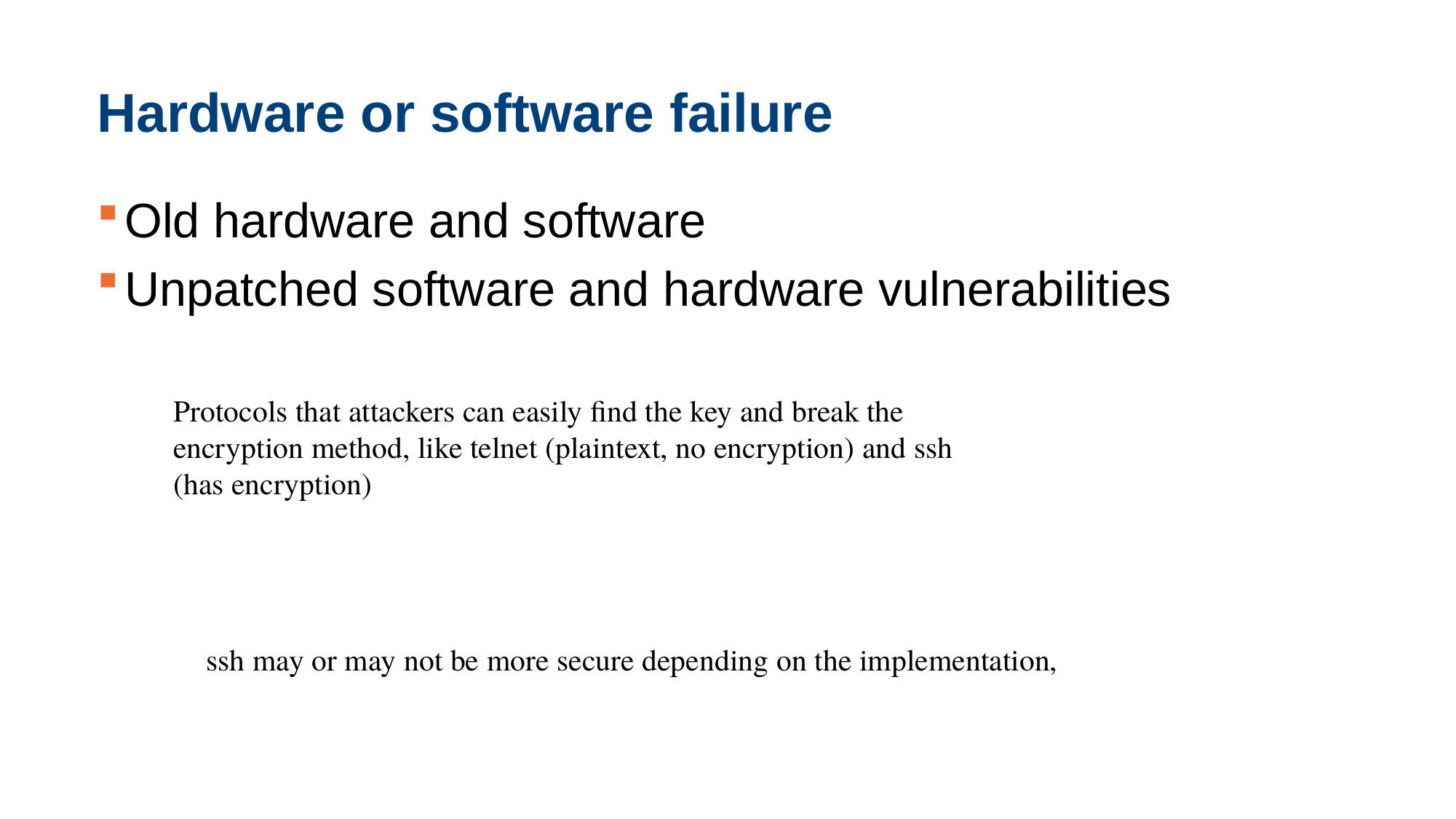

# Hardware or software failure
Old hardware and software
Unpatched software and hardware vulnerabilities
Protocols that attackers can easily find the key and break the encryption method, like telnet (plaintext, no encryption) and ssh (has encryption)
ssh may or may not be more secure depending on the implementation,